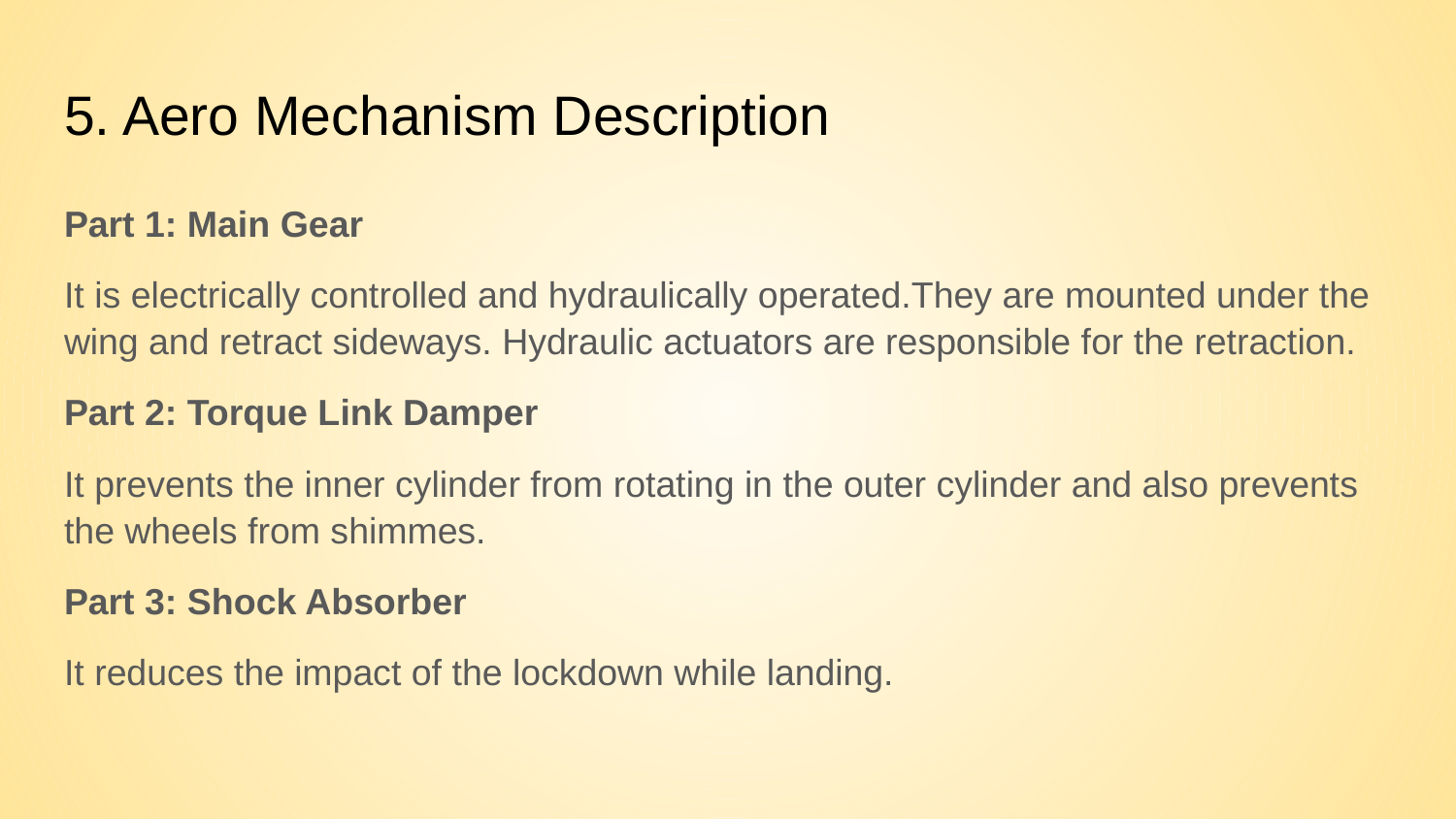

# 5. Aero Mechanism Description
Part 1: Main Gear
It is electrically controlled and hydraulically operated.They are mounted under the wing and retract sideways. Hydraulic actuators are responsible for the retraction.
Part 2: Torque Link Damper
It prevents the inner cylinder from rotating in the outer cylinder and also prevents the wheels from shimmes.
Part 3: Shock Absorber
It reduces the impact of the lockdown while landing.